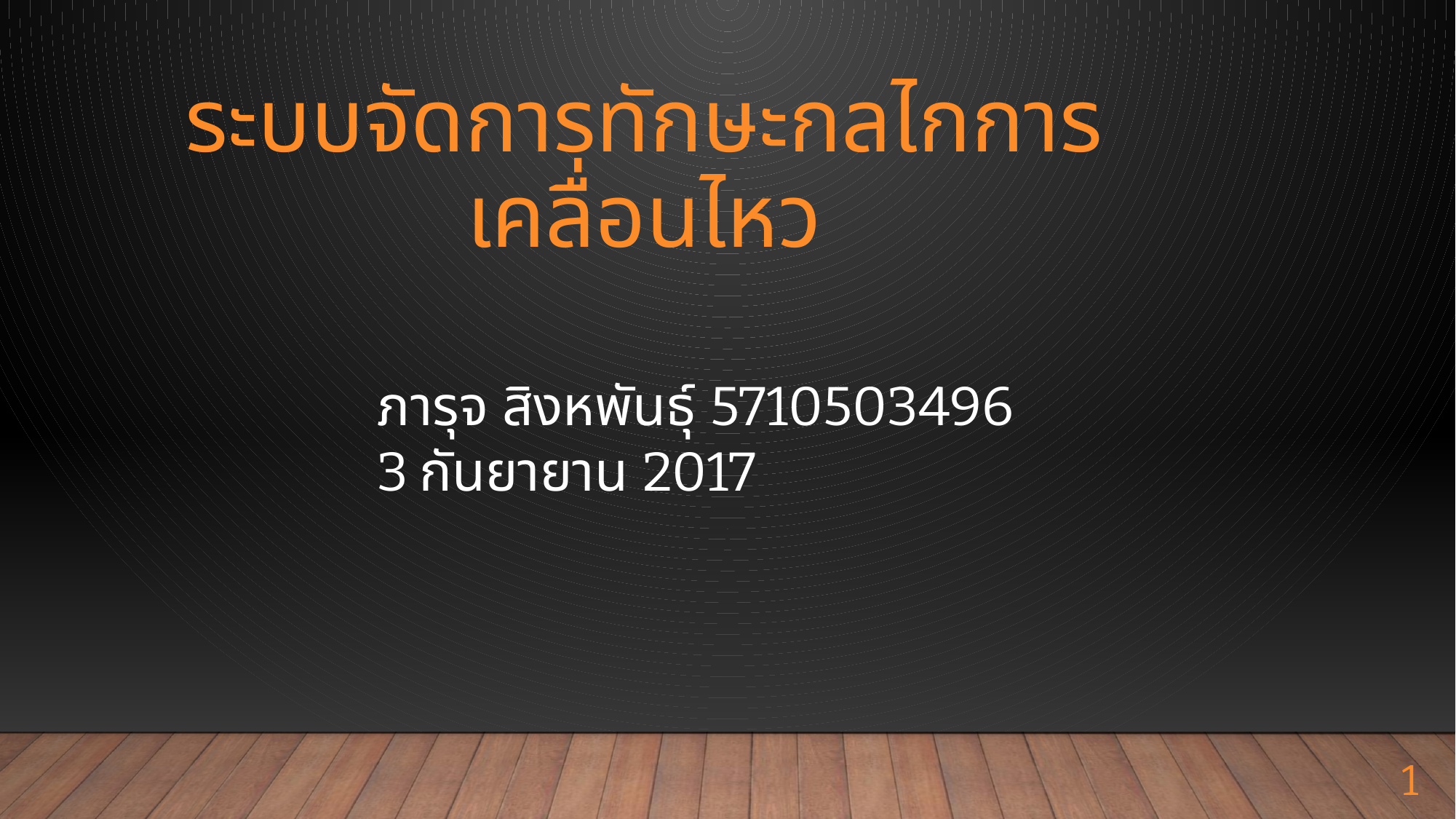

# ระบบจัดการทักษะกลไกการเคลื่อนไหว
ภารุจ สิงหพันธุ์ 5710503496
3 กันยายาน 2017
1